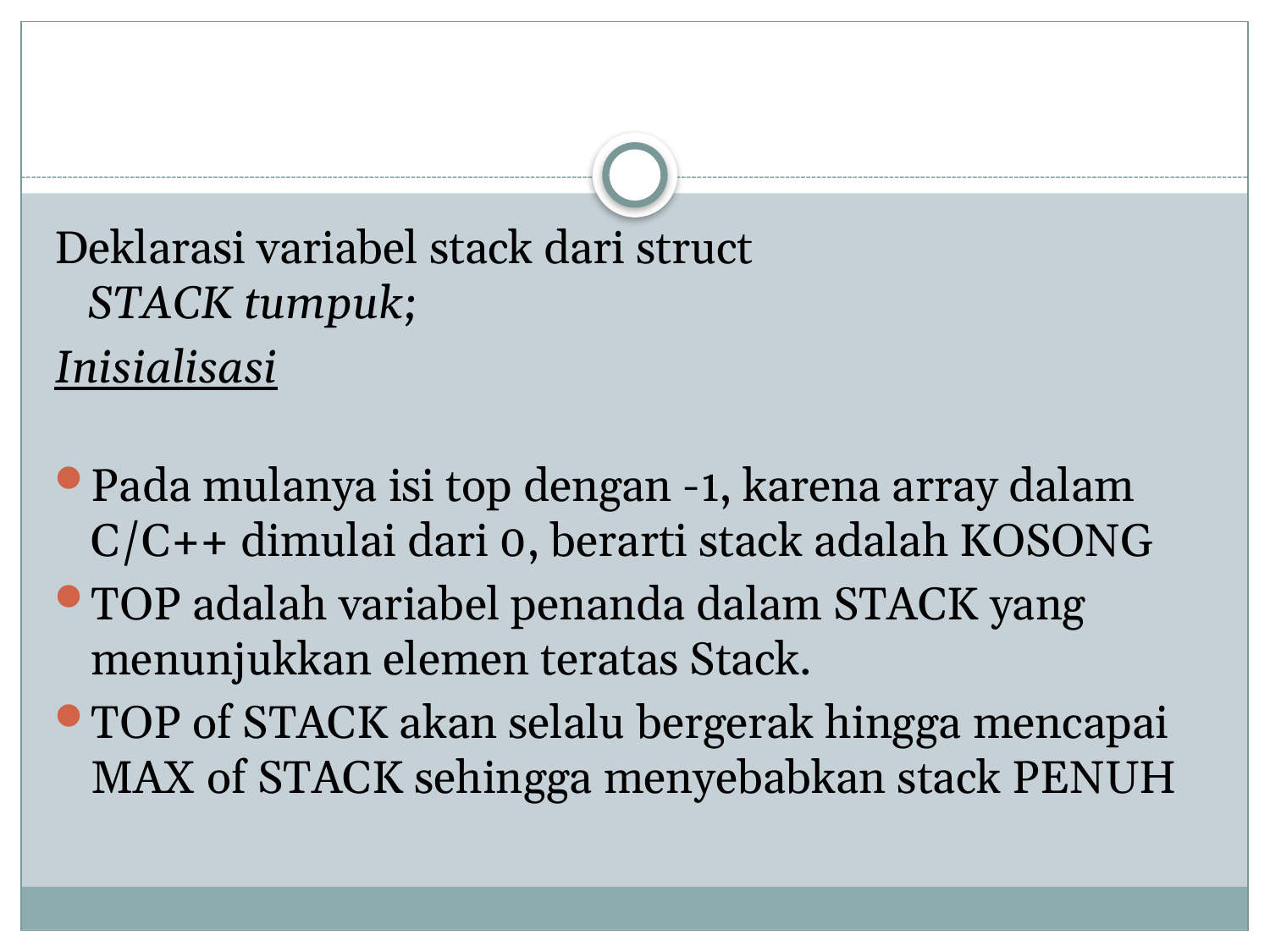

Deklarasi variabel stack dari struct
   STACK tumpuk;
Inisialisasi
Pada mulanya isi top dengan -1, karena array dalam C/C++ dimulai dari 0, berarti stack adalah KOSONG
TOP adalah variabel penanda dalam STACK yang menunjukkan elemen teratas Stack.
TOP of STACK akan selalu bergerak hingga mencapai MAX of STACK sehingga menyebabkan stack PENUH